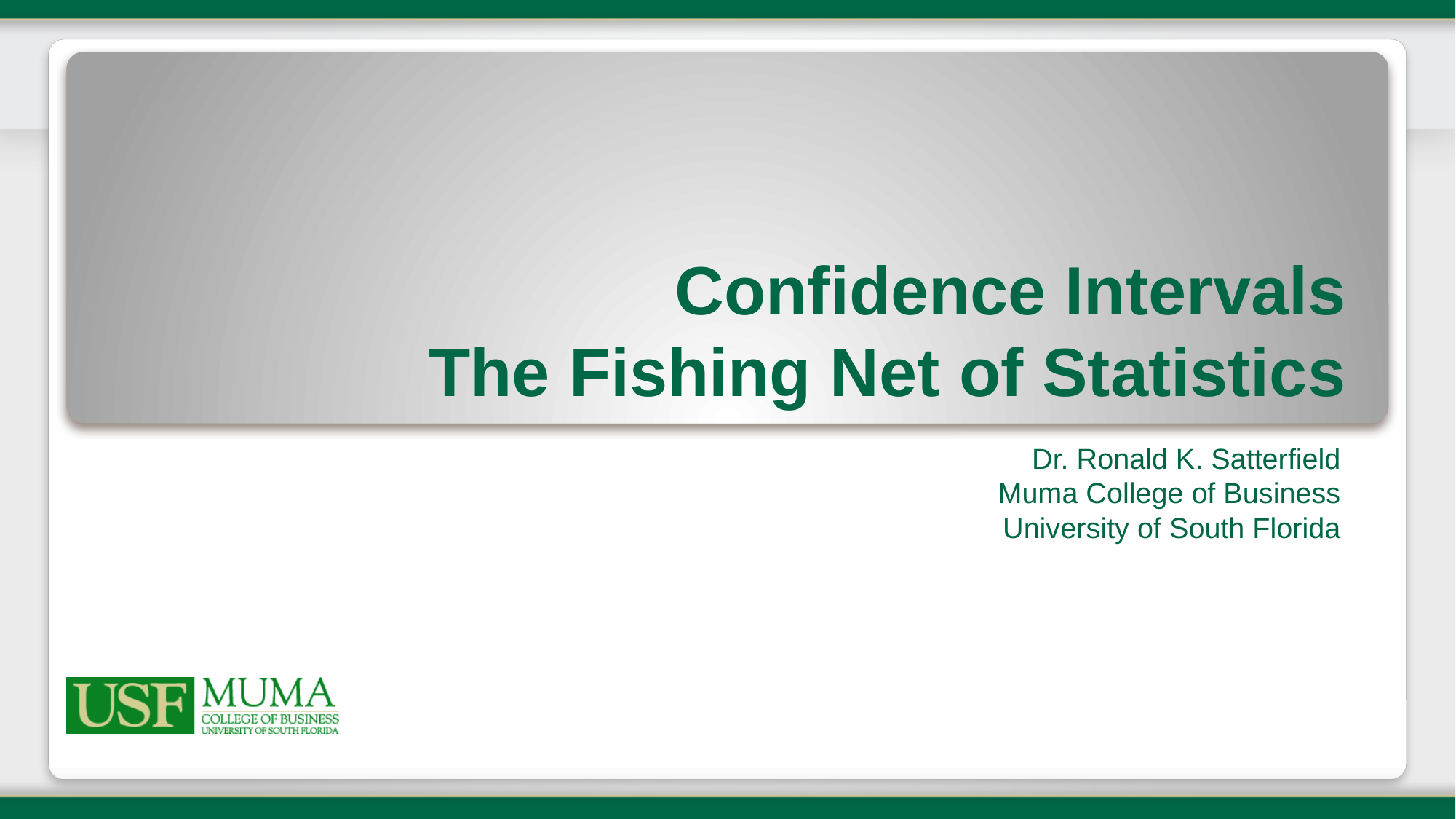

# Confidence Intervals The Fishing Net of Statistics
Dr. Ronald K. Satterfield
Muma College of Business
University of South Florida